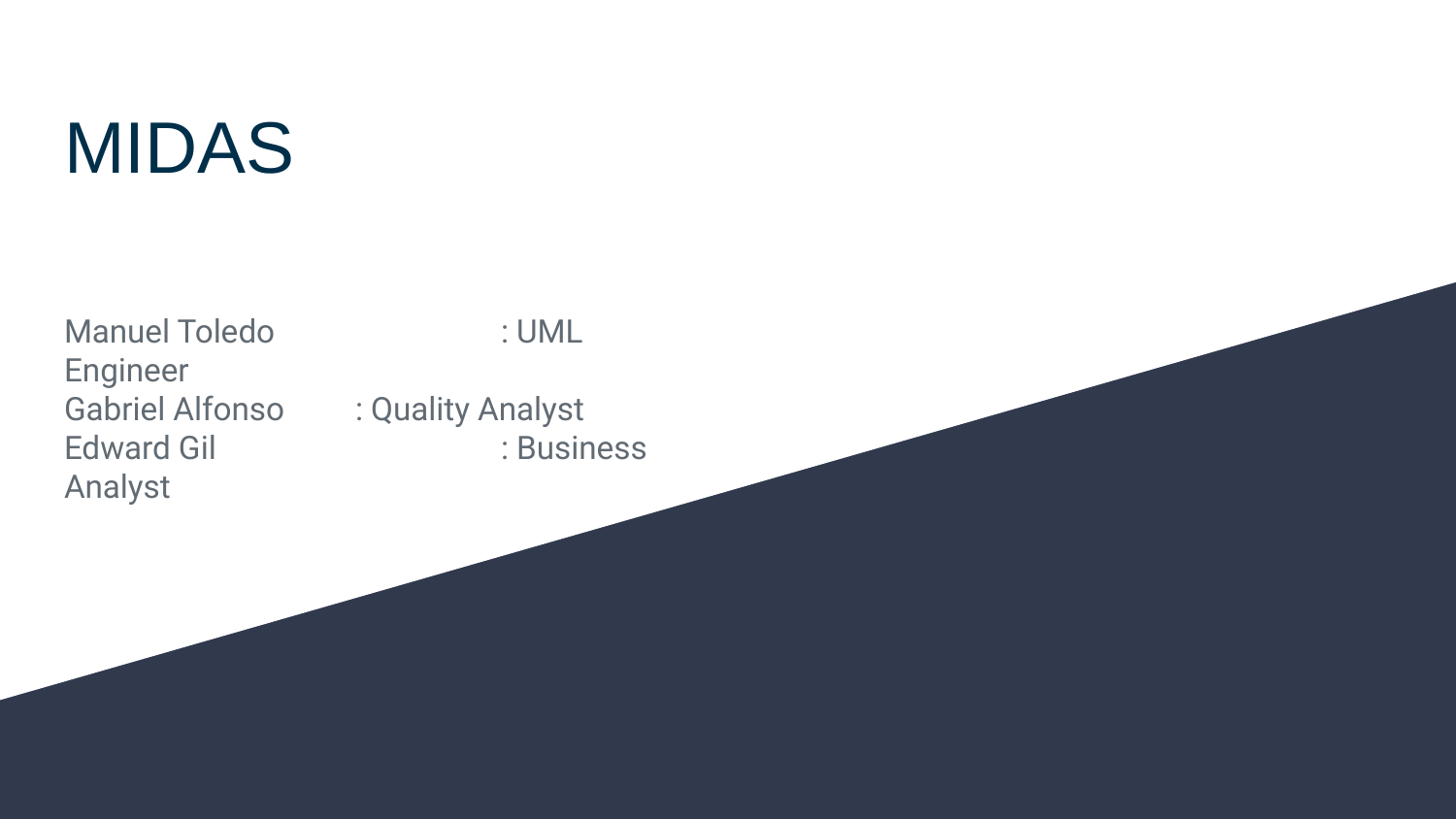

# MIDAS
Manuel Toledo		: UML Engineer
Gabriel Alfonso	: Quality Analyst
Edward Gil		: Business Analyst